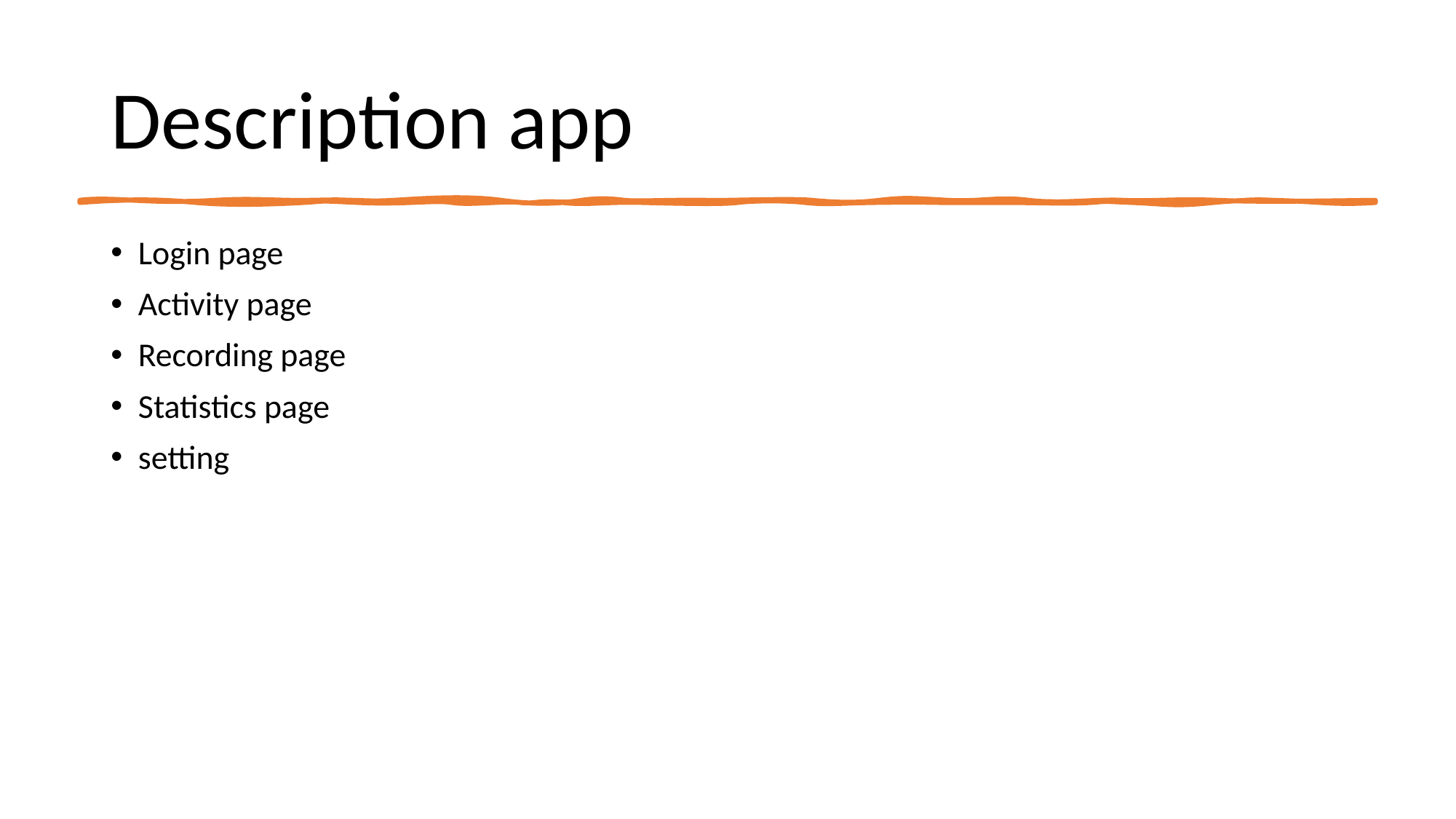

# Description app

Login page
Activity page
Recording page
Statistics page
setting